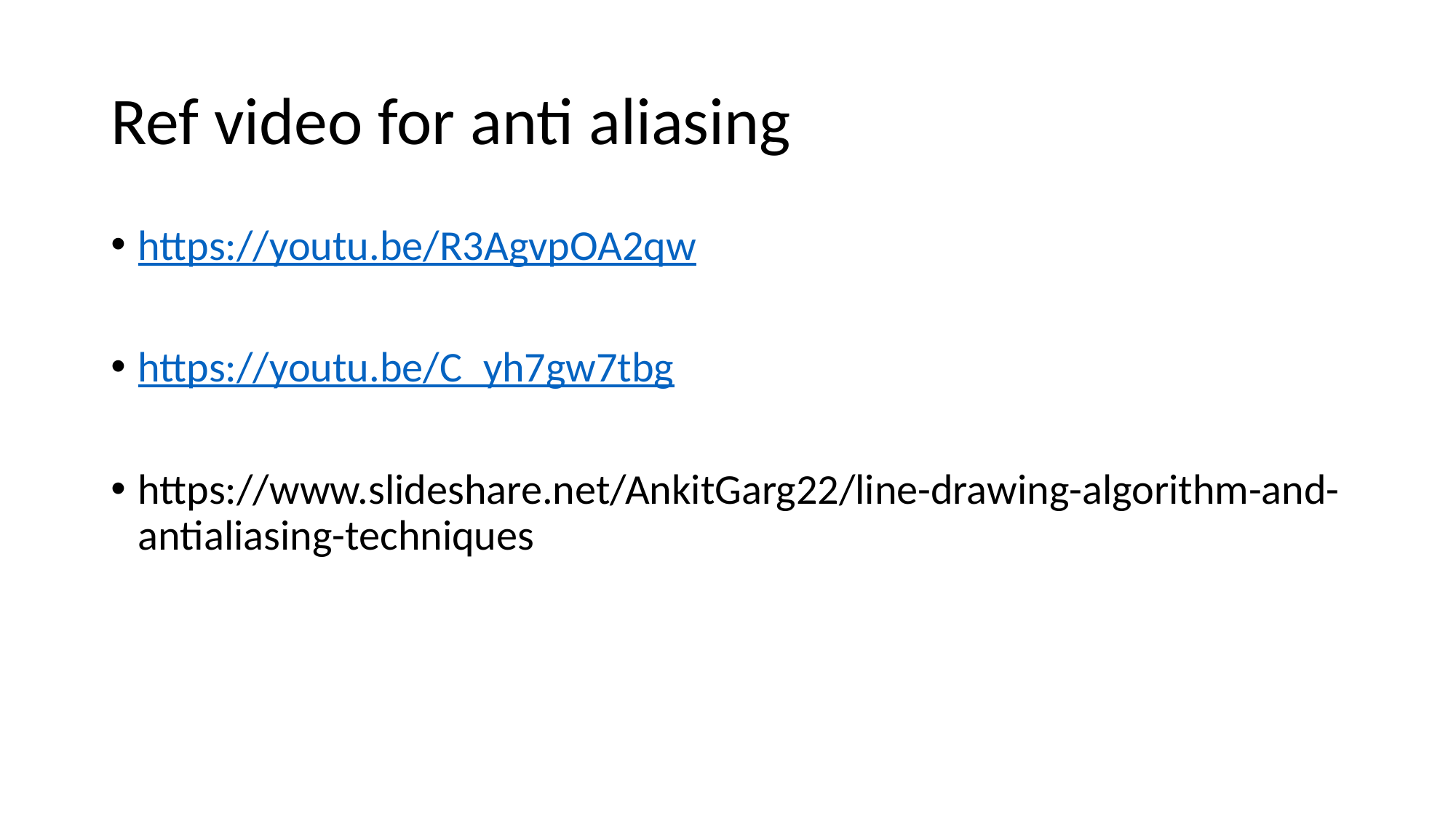

# Ref video for anti aliasing
https://youtu.be/R3AgvpOA2qw

https://youtu.be/C_yh7gw7tbg

https://www.slideshare.net/AnkitGarg22/line-drawing-algorithm-and-antialiasing-techniques